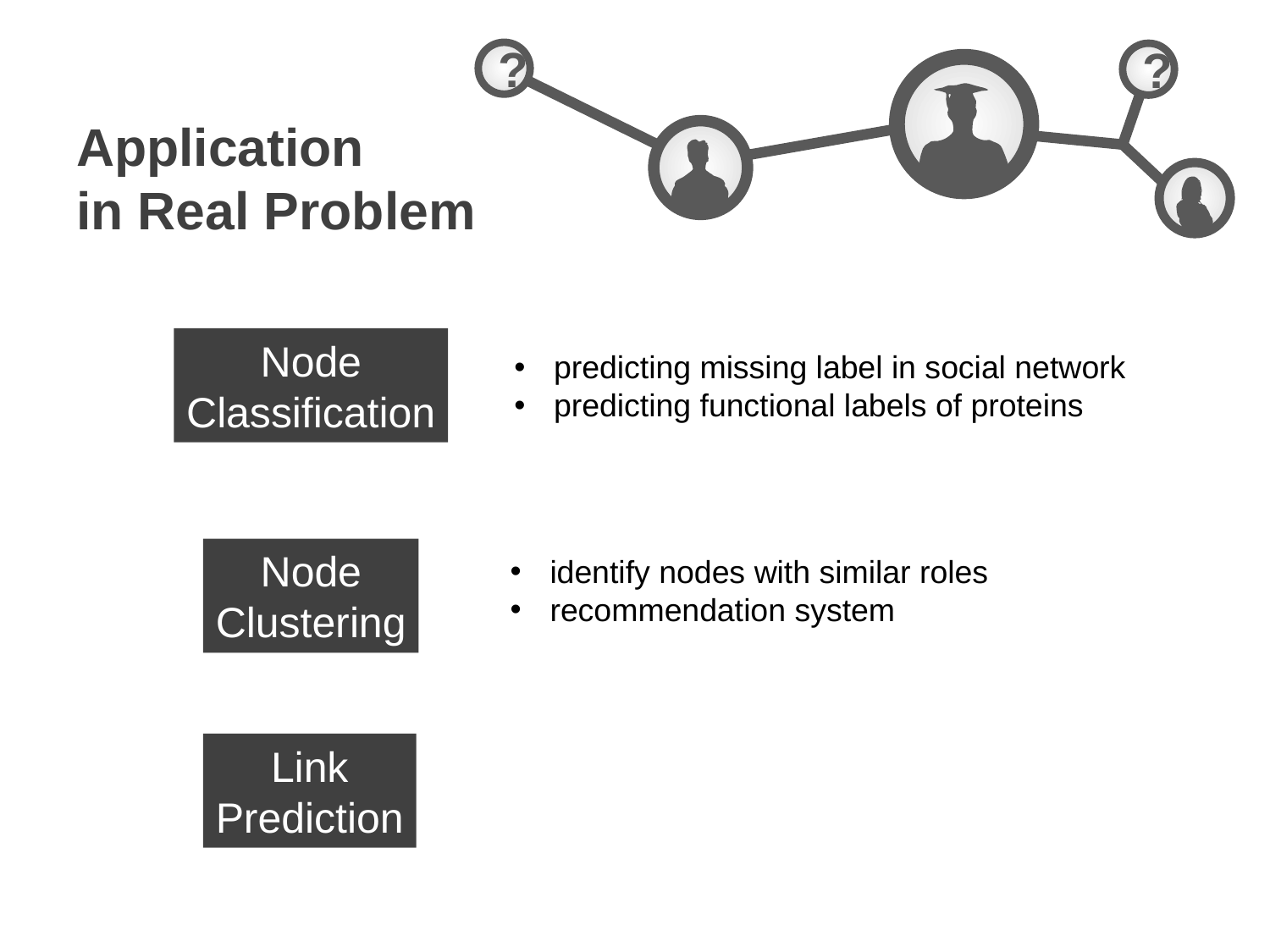

# Application
in Real Problem
Node
Classification
predicting missing label in social network
predicting functional labels of proteins
Node
Clustering
identify nodes with similar roles
recommendation system
Link
Prediction